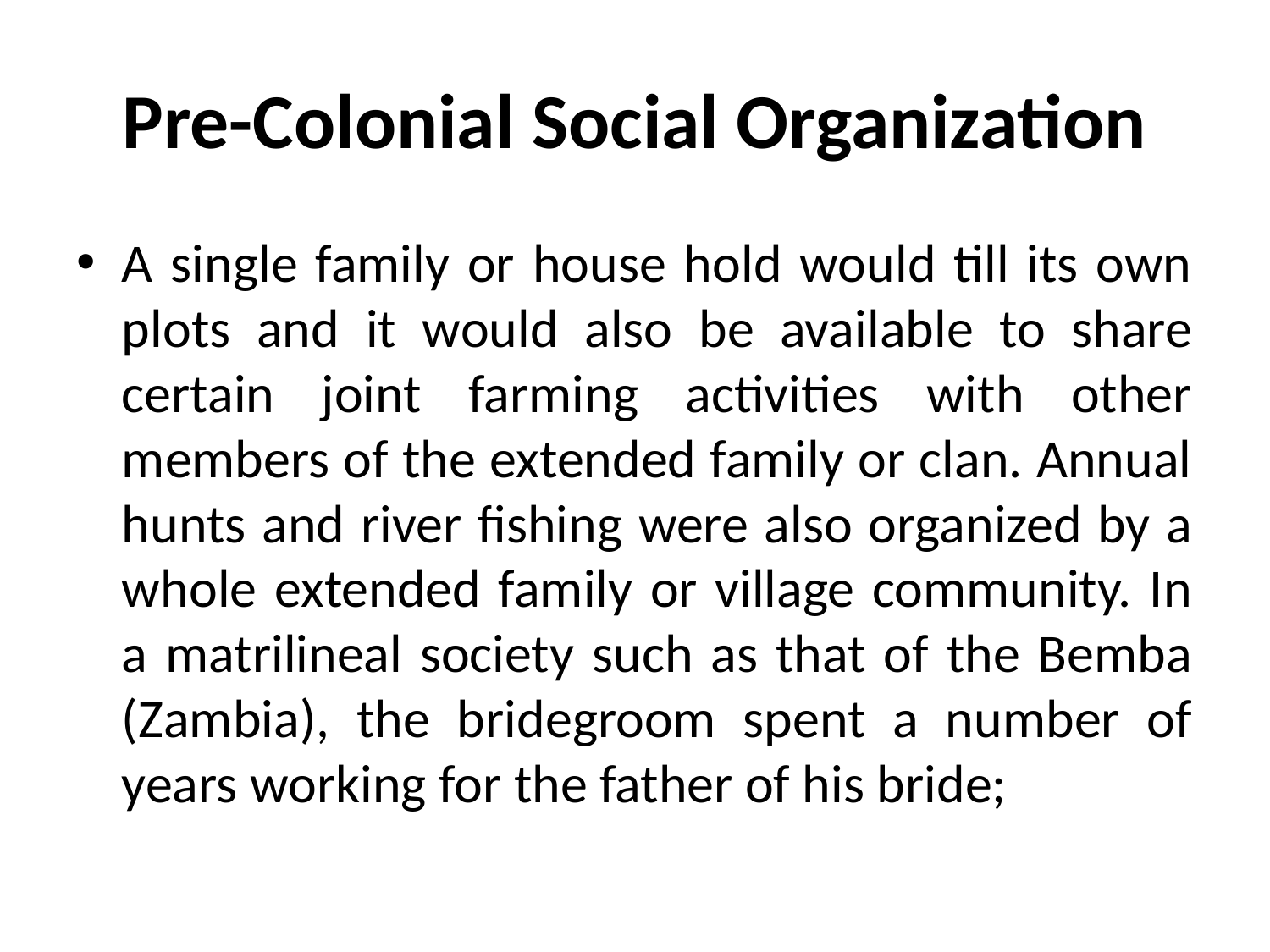

# Pre-Colonial Social Organization
A single family or house hold would till its own plots and it would also be available to share certain joint farming activities with other members of the extended family or clan. Annual hunts and river fishing were also organized by a whole extended family or village community. In a matrilineal society such as that of the Bemba (Zambia), the bridegroom spent a number of years working for the father of his bride;